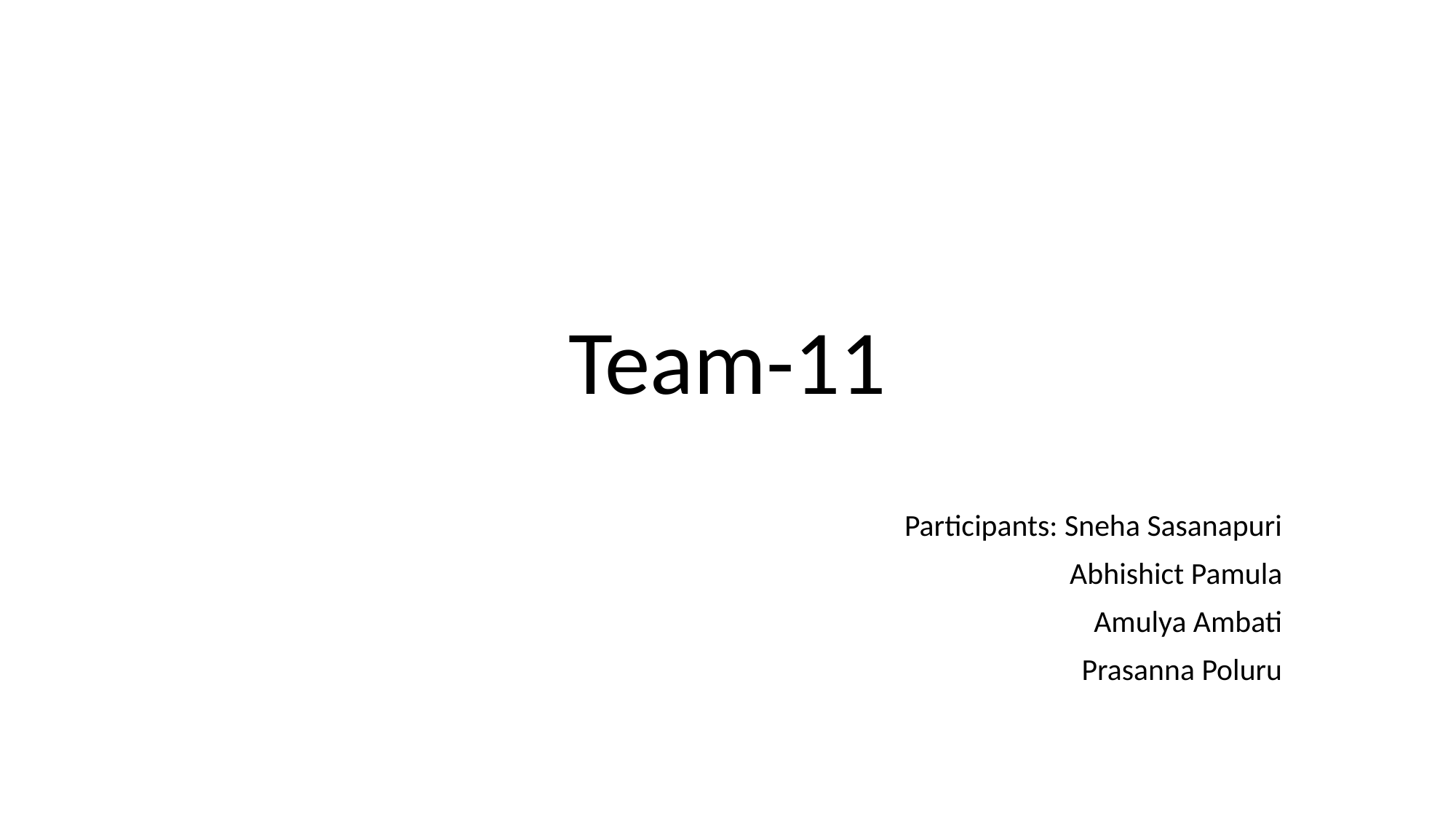

# Team-11
Participants: Sneha Sasanapuri
Abhishict Pamula
Amulya Ambati
Prasanna Poluru